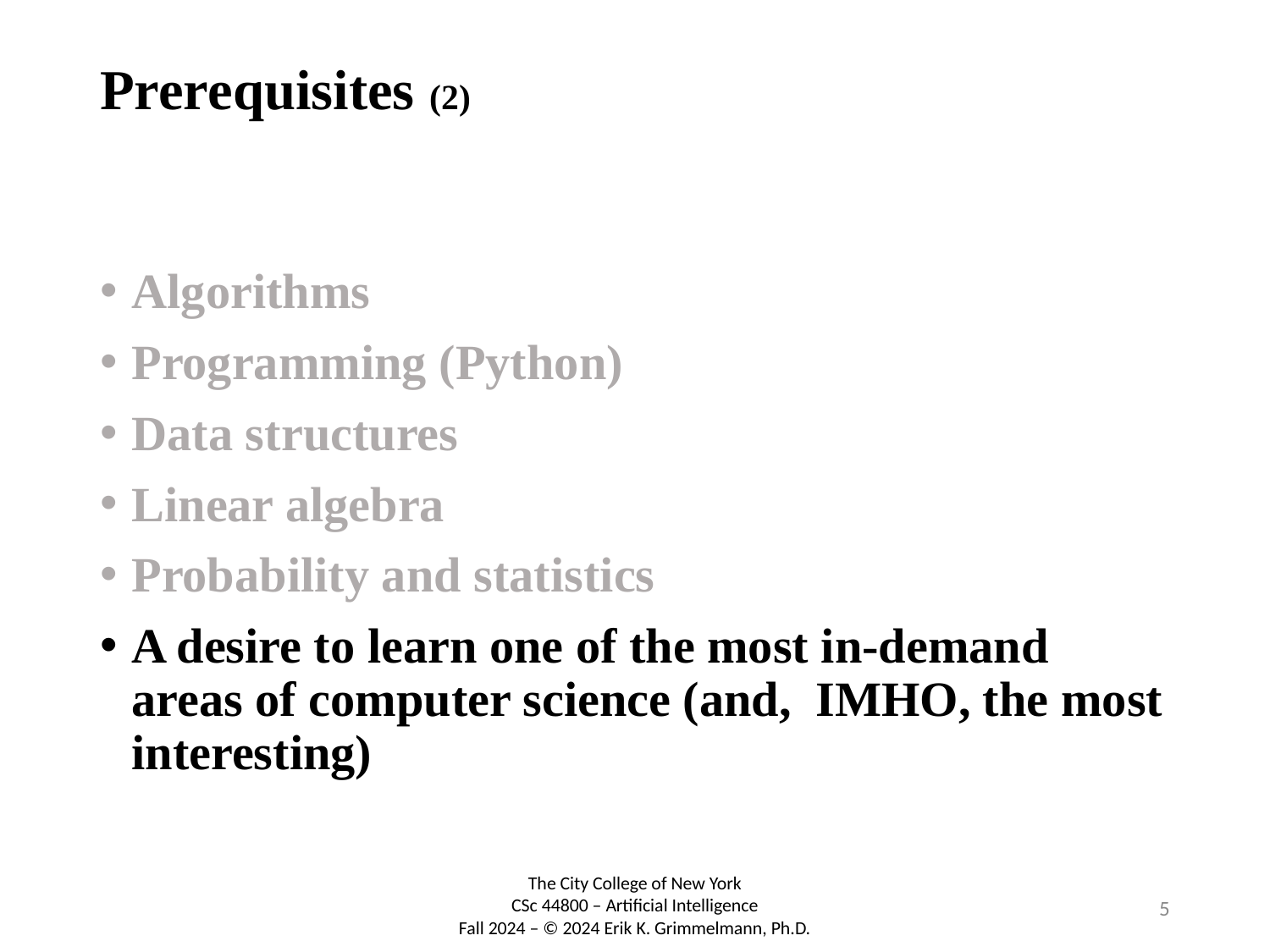

# Prerequisites (2)
Algorithms
Programming (Python)
Data structures
Linear algebra
Probability and statistics
A desire to learn one of the most in-demand areas of computer science (and,  IMHO, the most interesting)
5